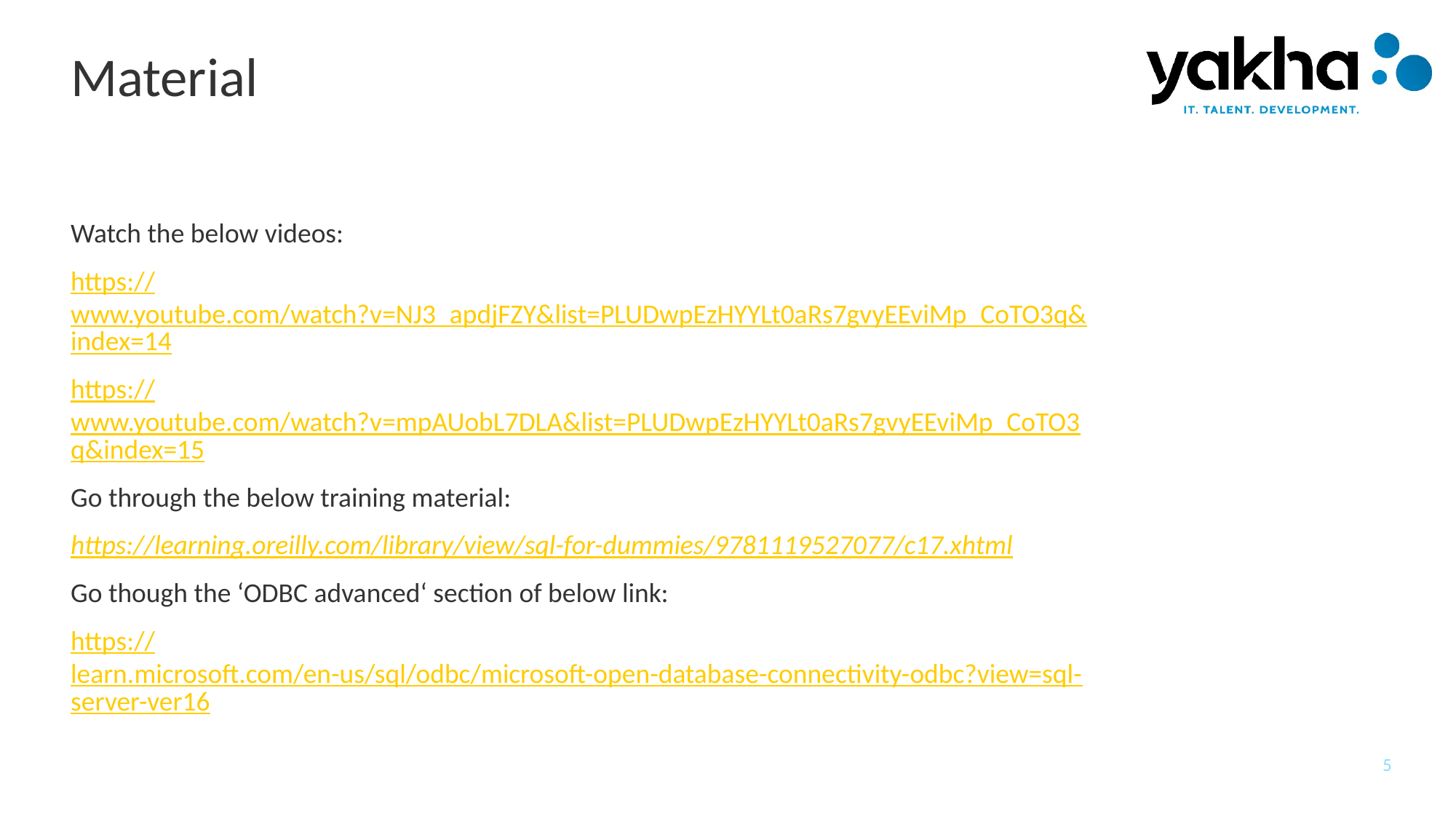

# Material

Watch the below videos:
https://www.youtube.com/watch?v=NJ3_apdjFZY&list=PLUDwpEzHYYLt0aRs7gvyEEviMp_CoTO3q&index=14
https://www.youtube.com/watch?v=mpAUobL7DLA&list=PLUDwpEzHYYLt0aRs7gvyEEviMp_CoTO3q&index=15
Go through the below training material:
https://learning.oreilly.com/library/view/sql-for-dummies/9781119527077/c17.xhtml
Go though the ‘ODBC advanced‘ section of below link:
https://learn.microsoft.com/en-us/sql/odbc/microsoft-open-database-connectivity-odbc?view=sql-server-ver16

5